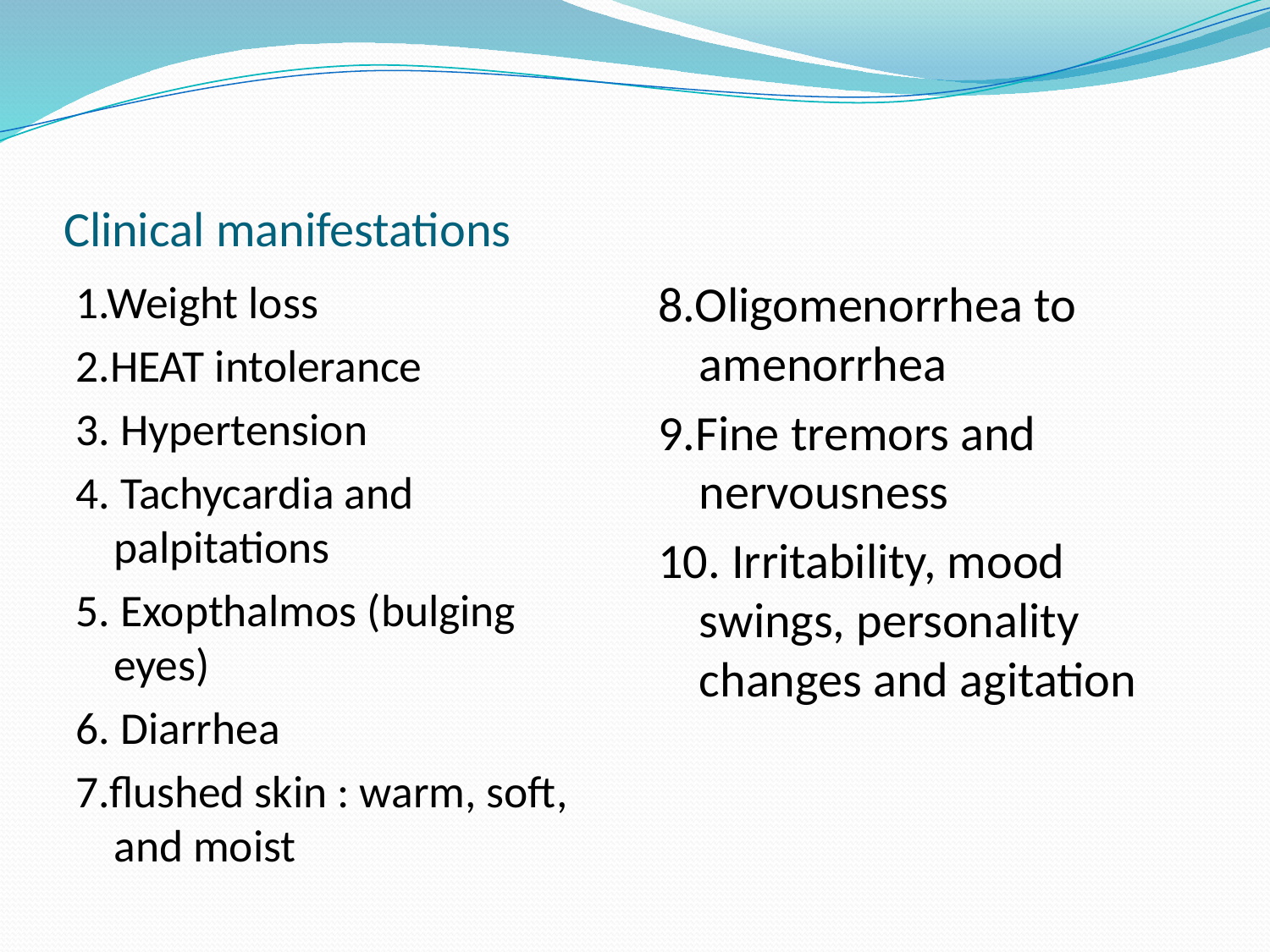

# Clinical manifestations
1.Weight loss
2.HEAT intolerance
3. Hypertension
4. Tachycardia and palpitations
5. Exopthalmos (bulging eyes)
6. Diarrhea
7.flushed skin : warm, soft, and moist
8.Oligomenorrhea to amenorrhea
9.Fine tremors and nervousness
10. Irritability, mood swings, personality changes and agitation